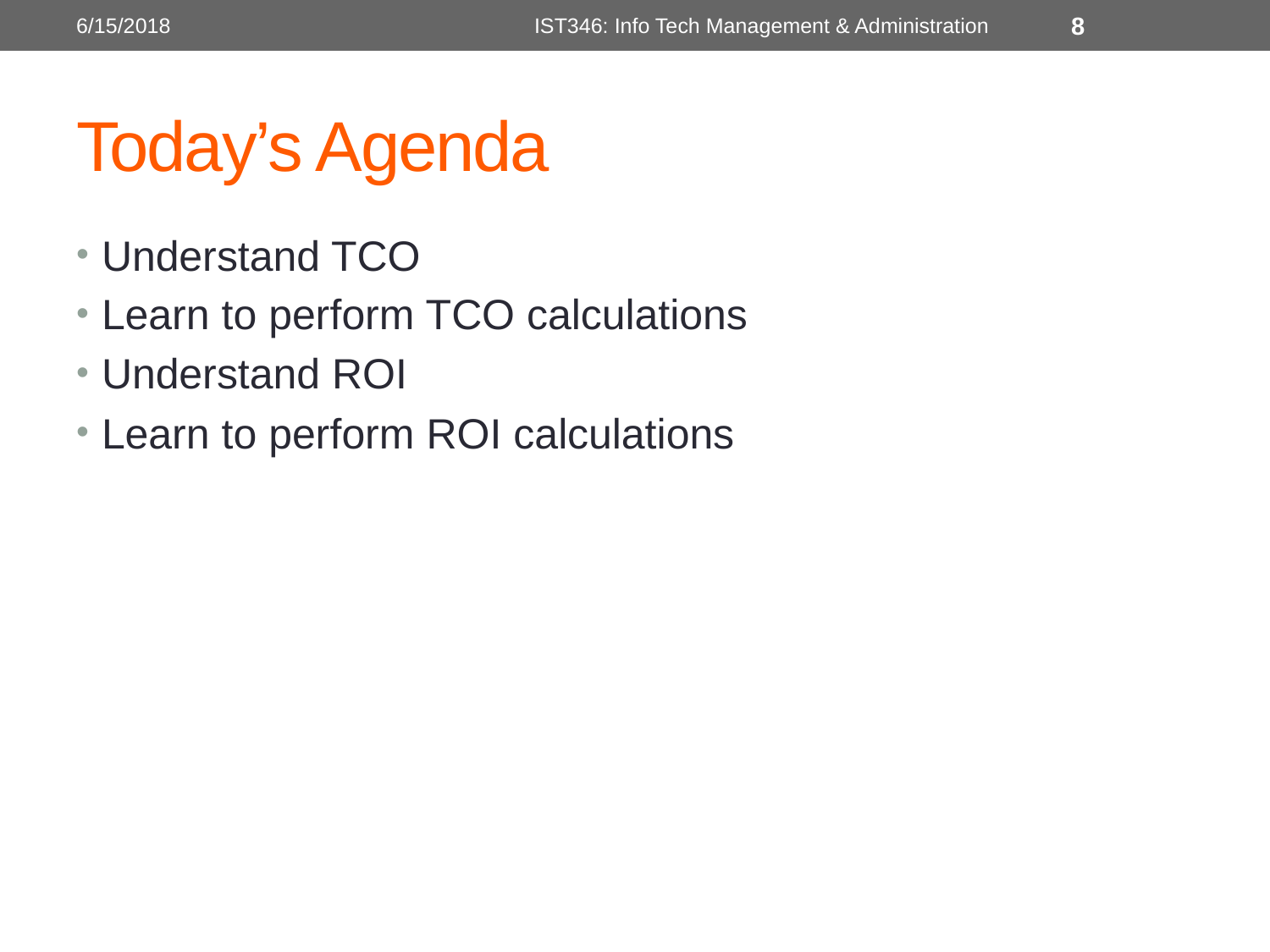

6/15/2018
IST346: Info Tech Management & Administration
8
# Today’s Agenda
Understand TCO
Learn to perform TCO calculations
Understand ROI
Learn to perform ROI calculations